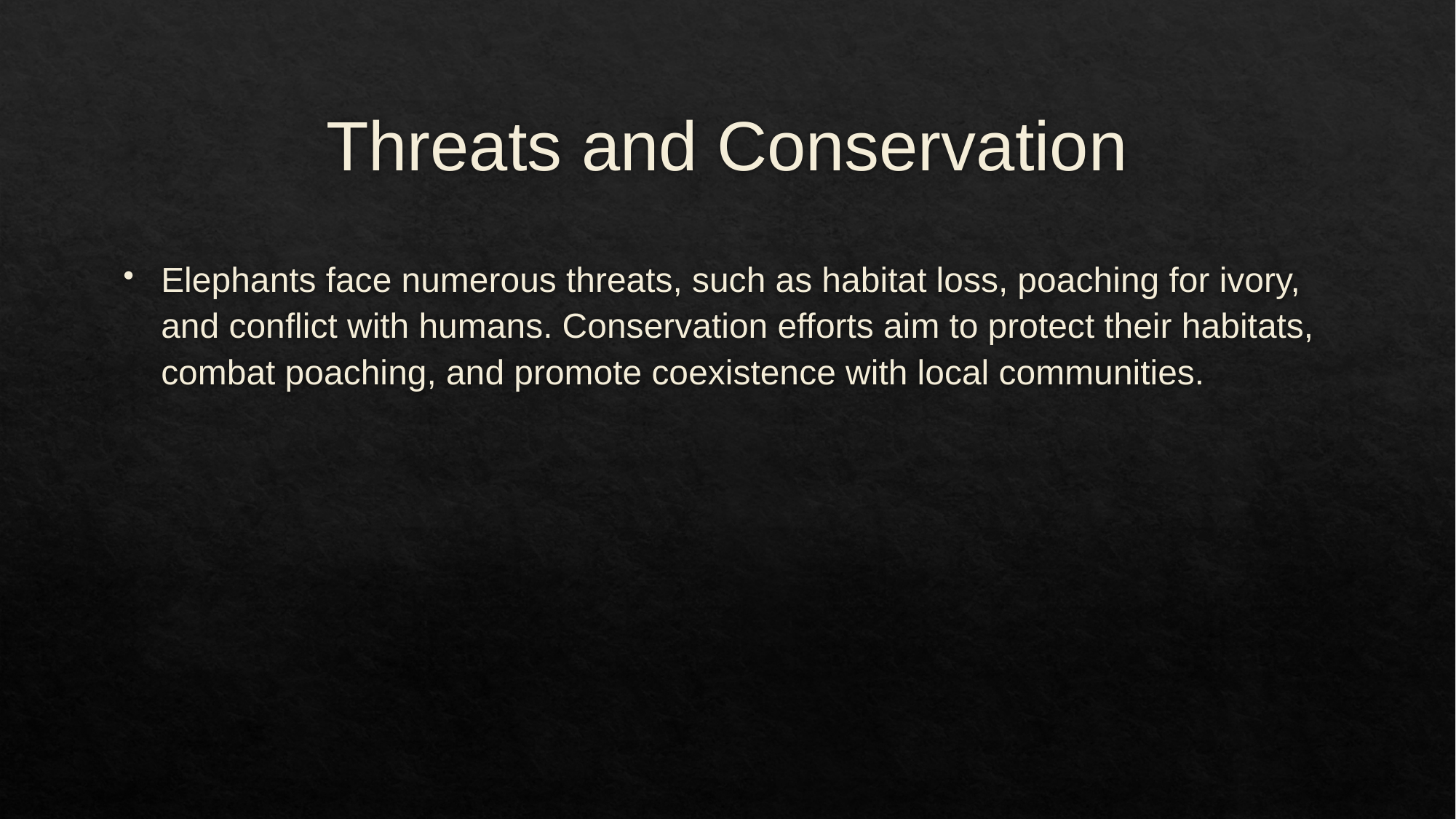

# Threats and Conservation
Elephants face numerous threats, such as habitat loss, poaching for ivory, and conflict with humans. Conservation efforts aim to protect their habitats, combat poaching, and promote coexistence with local communities.